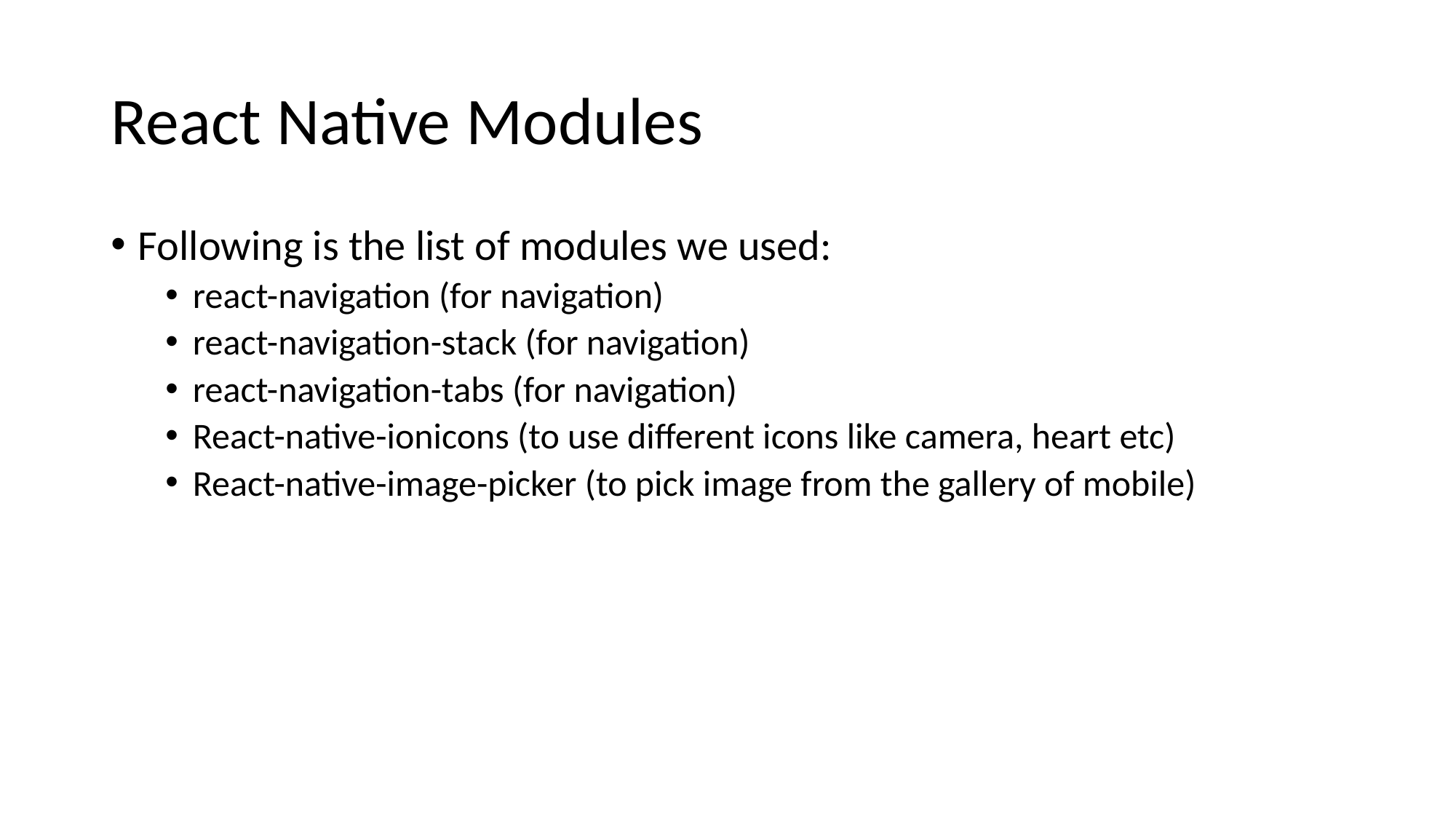

# React Native Modules
Following is the list of modules we used:
react-navigation (for navigation)
react-navigation-stack (for navigation)
react-navigation-tabs (for navigation)
React-native-ionicons (to use different icons like camera, heart etc)
React-native-image-picker (to pick image from the gallery of mobile)